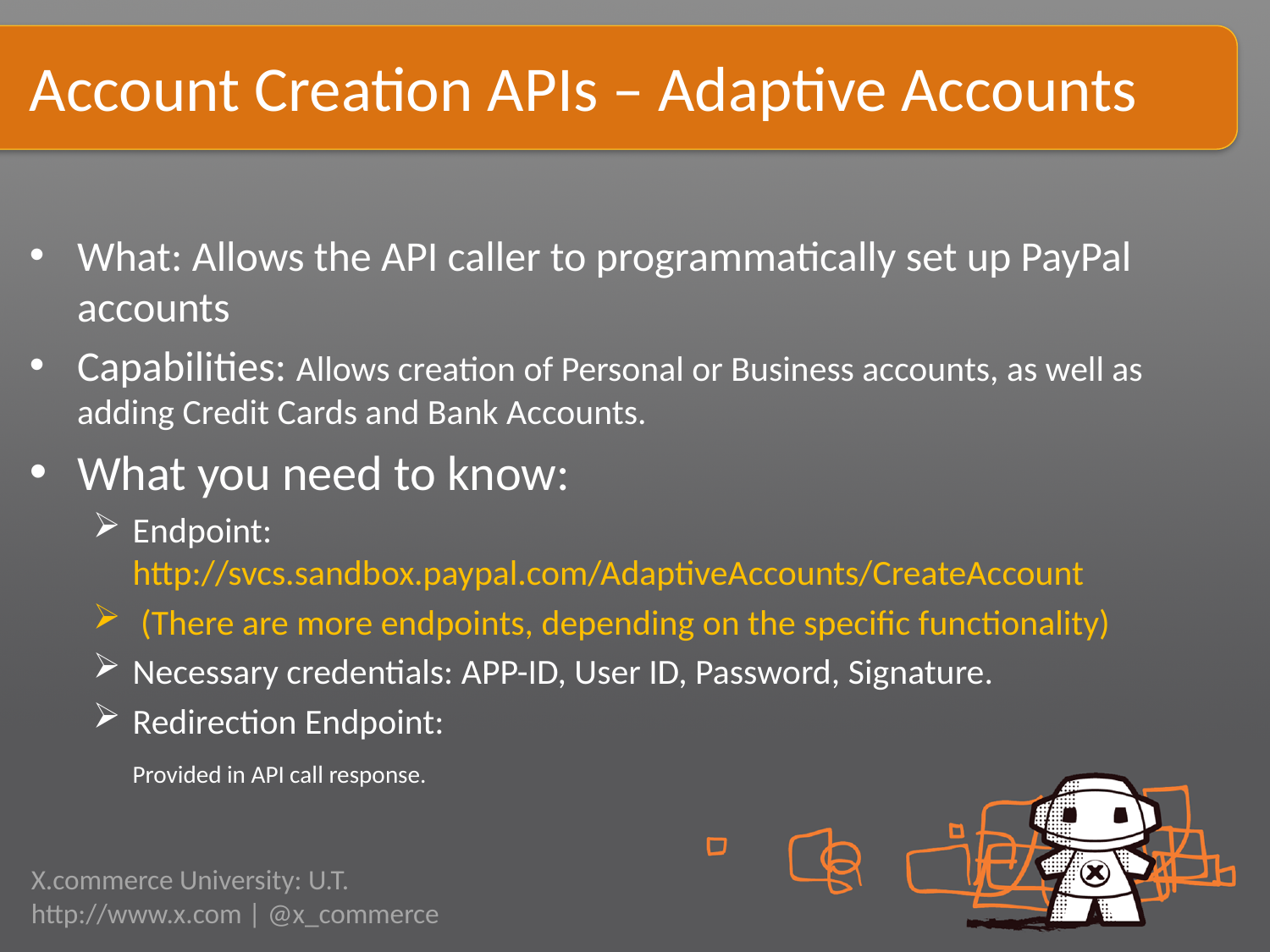

# Account Creation APIs – Adaptive Accounts
What: Allows the API caller to programmatically set up PayPal accounts
Capabilities: Allows creation of Personal or Business accounts, as well as adding Credit Cards and Bank Accounts.
What you need to know:
Endpoint:  http://svcs.sandbox.paypal.com/AdaptiveAccounts/CreateAccount
 (There are more endpoints, depending on the specific functionality)
Necessary credentials: APP-ID, User ID, Password, Signature.
Redirection Endpoint:
	Provided in API call response.